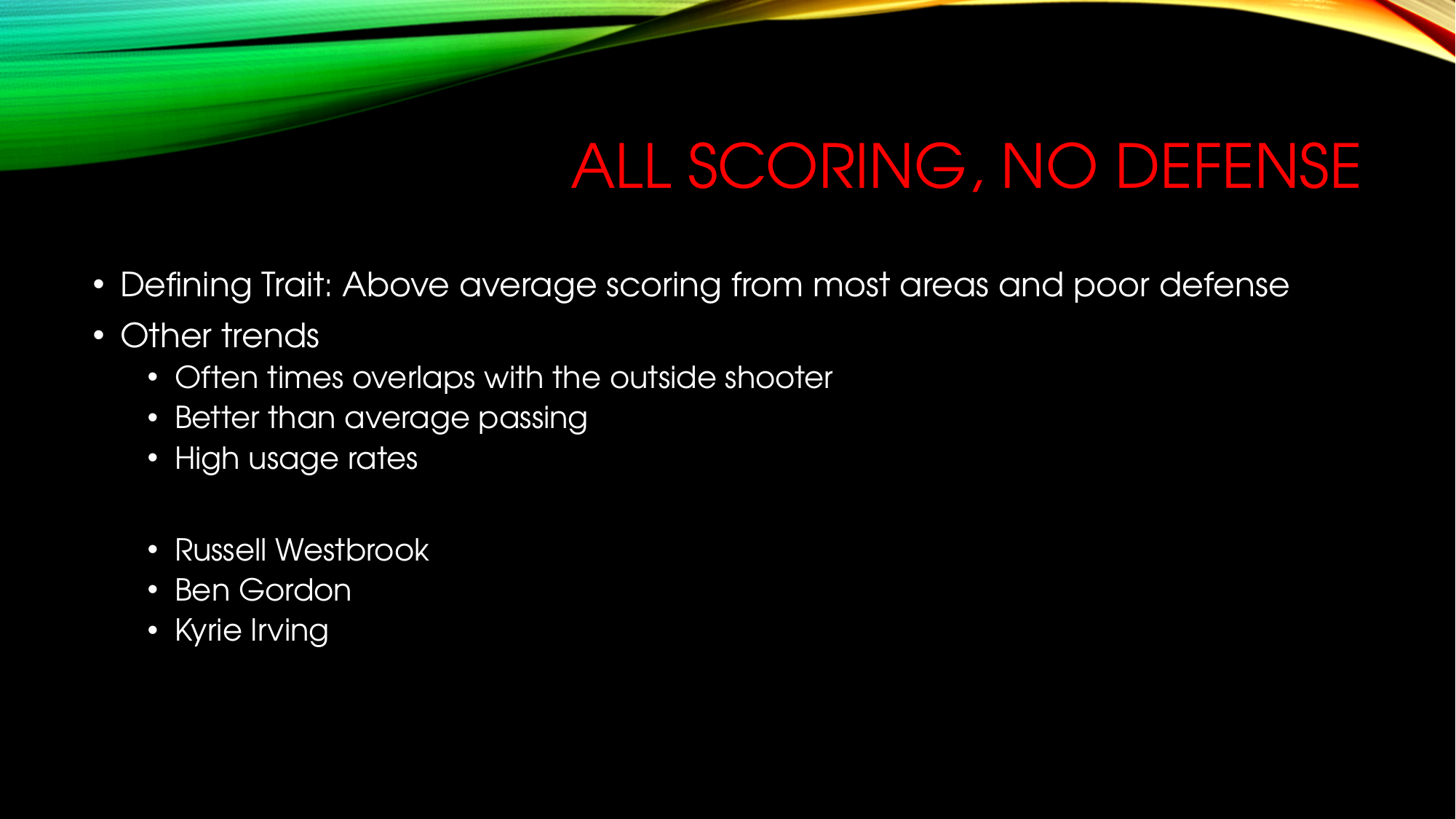

# All Scoring, No Defense
Defining Trait: Above average scoring from most areas and poor defense
Other trends
Often times overlaps with the outside shooter
Better than average passing
High usage rates

Russell Westbrook
Ben Gordon
Kyrie Irving